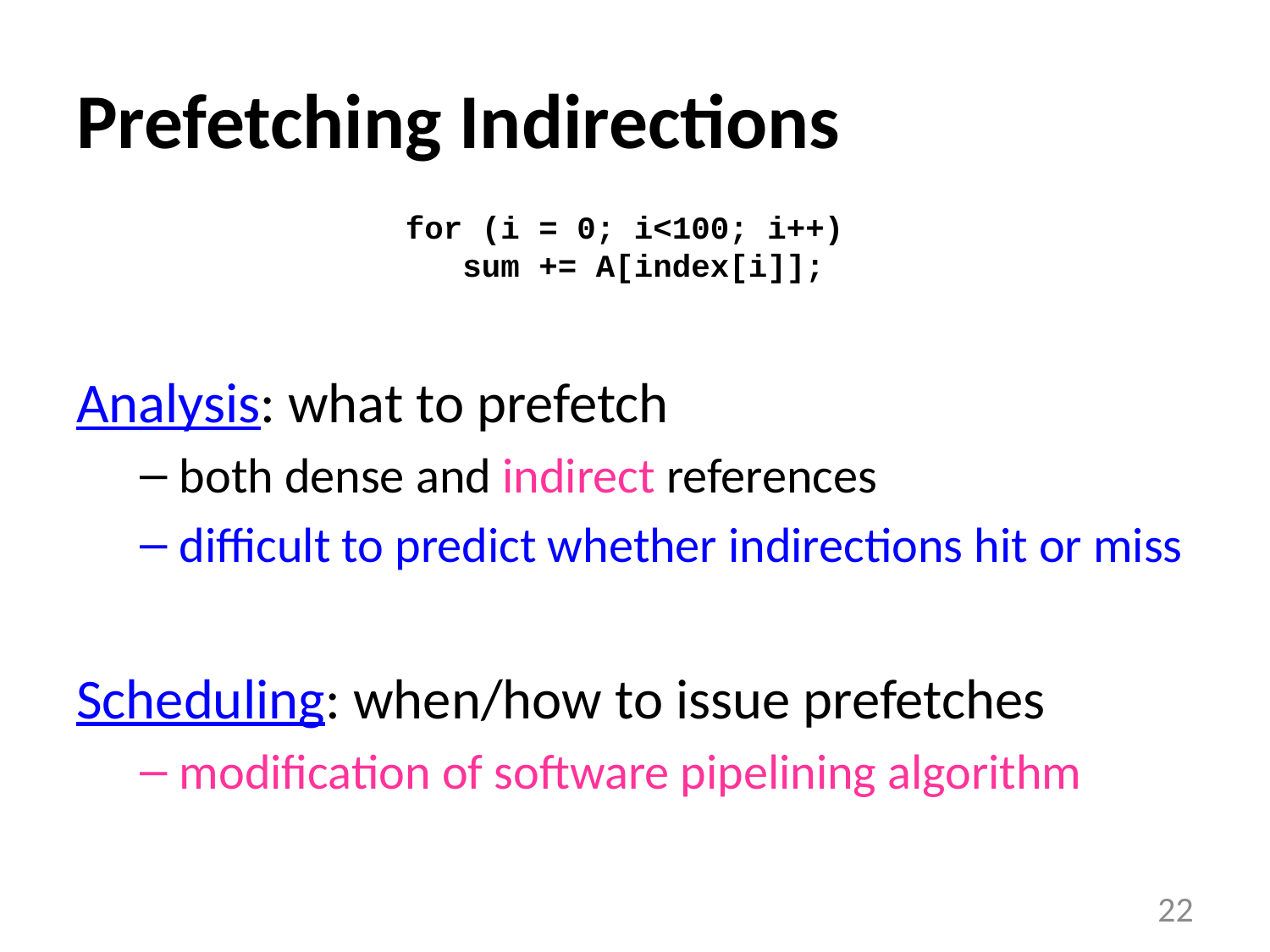

# Prefetching Indirections
for (i = 0; i<100; i++)
   sum += A[index[i]];

Analysis: what to prefetch
both dense and indirect references
difficult to predict whether indirections hit or miss

Scheduling: when/how to issue prefetches
modification of software pipelining algorithm
22